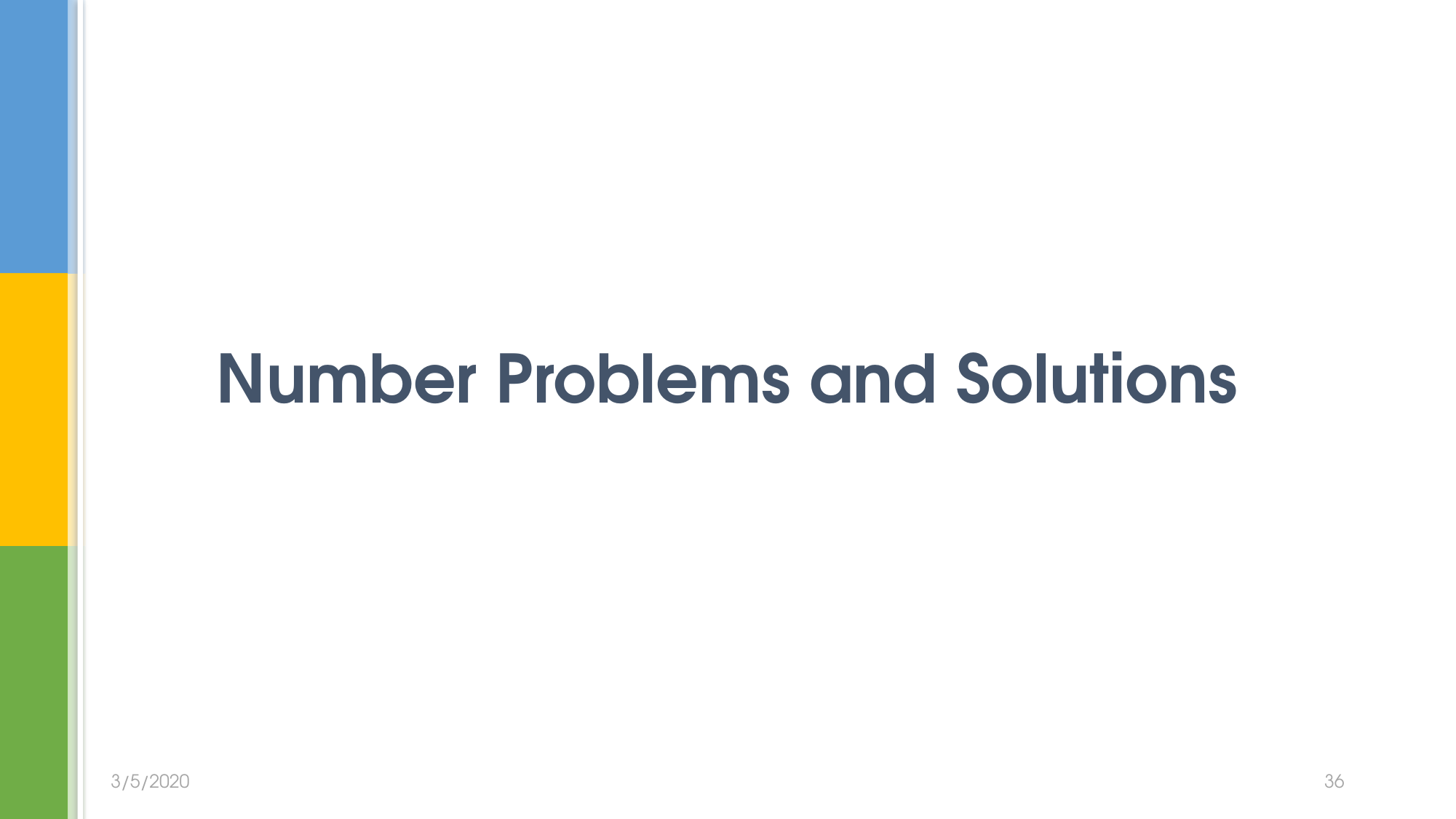

# Number Problems and Solutions
3/5/2020
36